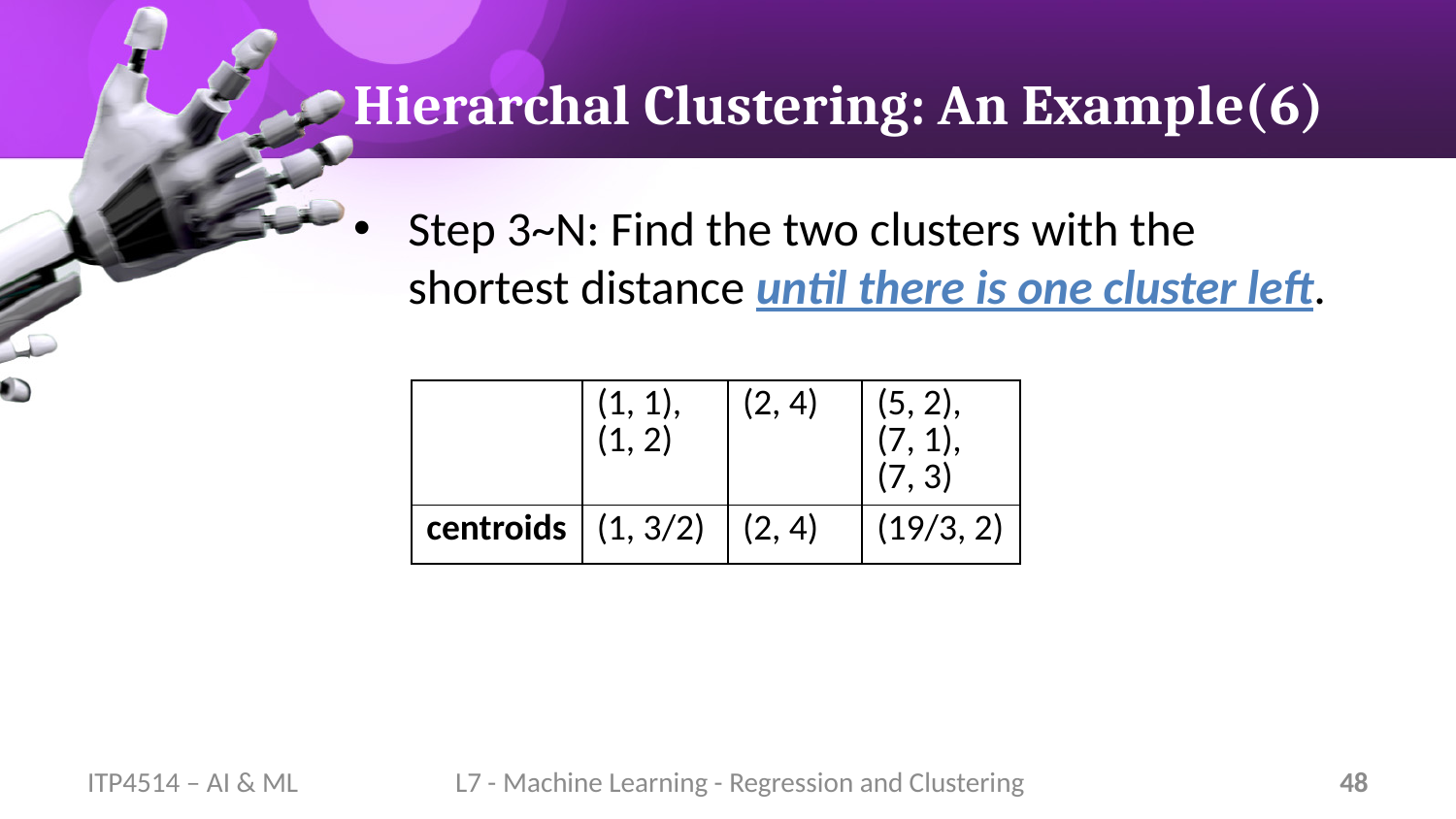

# Hierarchal Clustering: An Example(6)
Step 3~N: Find the two clusters with the shortest distance until there is one cluster left.

|  | (1, 1), (1, 2) | (2, 4) | (5, 2), (7, 1), (7, 3) |
| --- | --- | --- | --- |
| centroids | (1, 3/2) | (2, 4) | (19/3, 2) |
ITP4514 – AI & ML
L7 - Machine Learning - Regression and Clustering
48